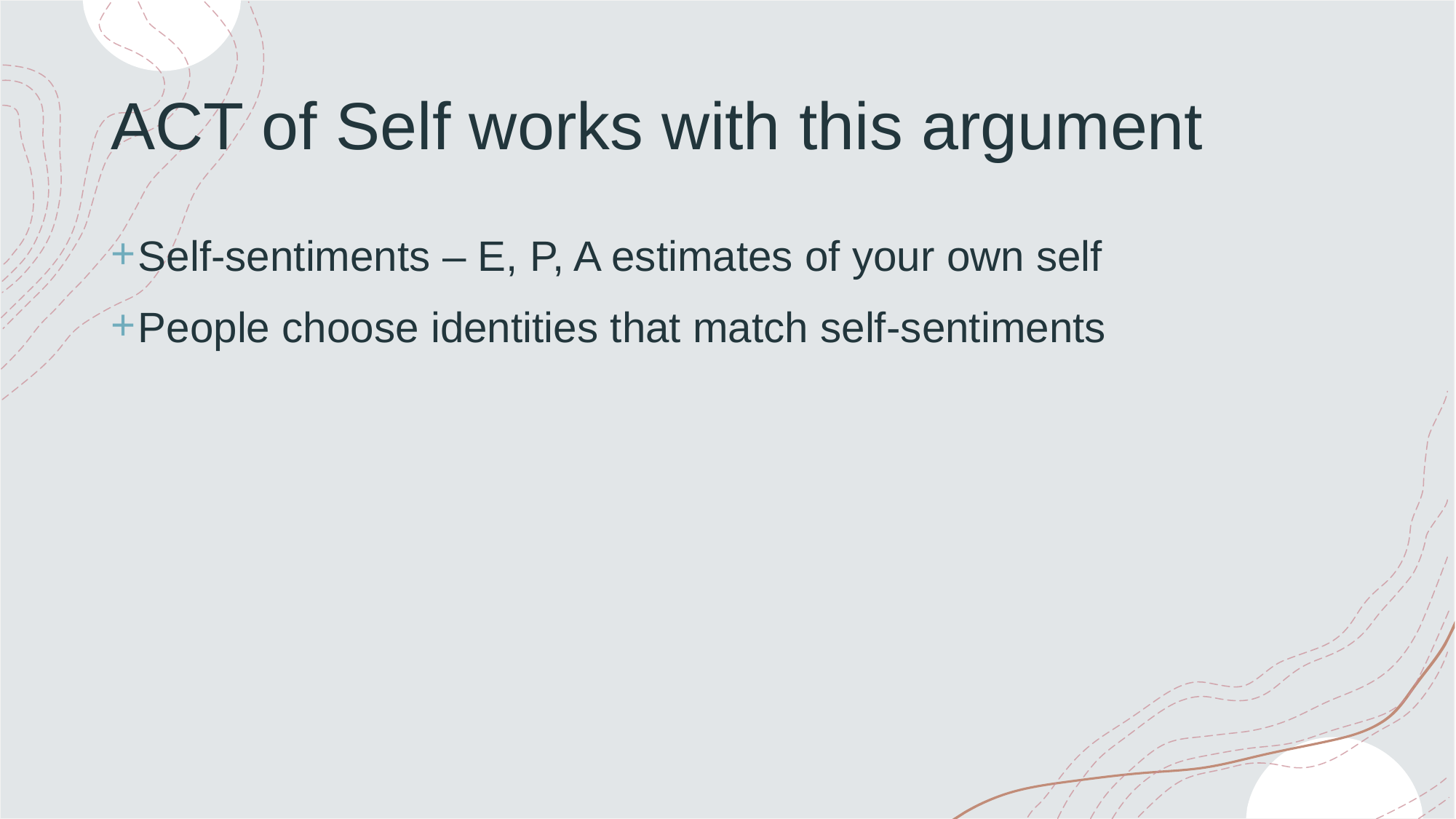

# ACT of Self works with this argument
Self-sentiments – E, P, A estimates of your own self
People choose identities that match self-sentiments